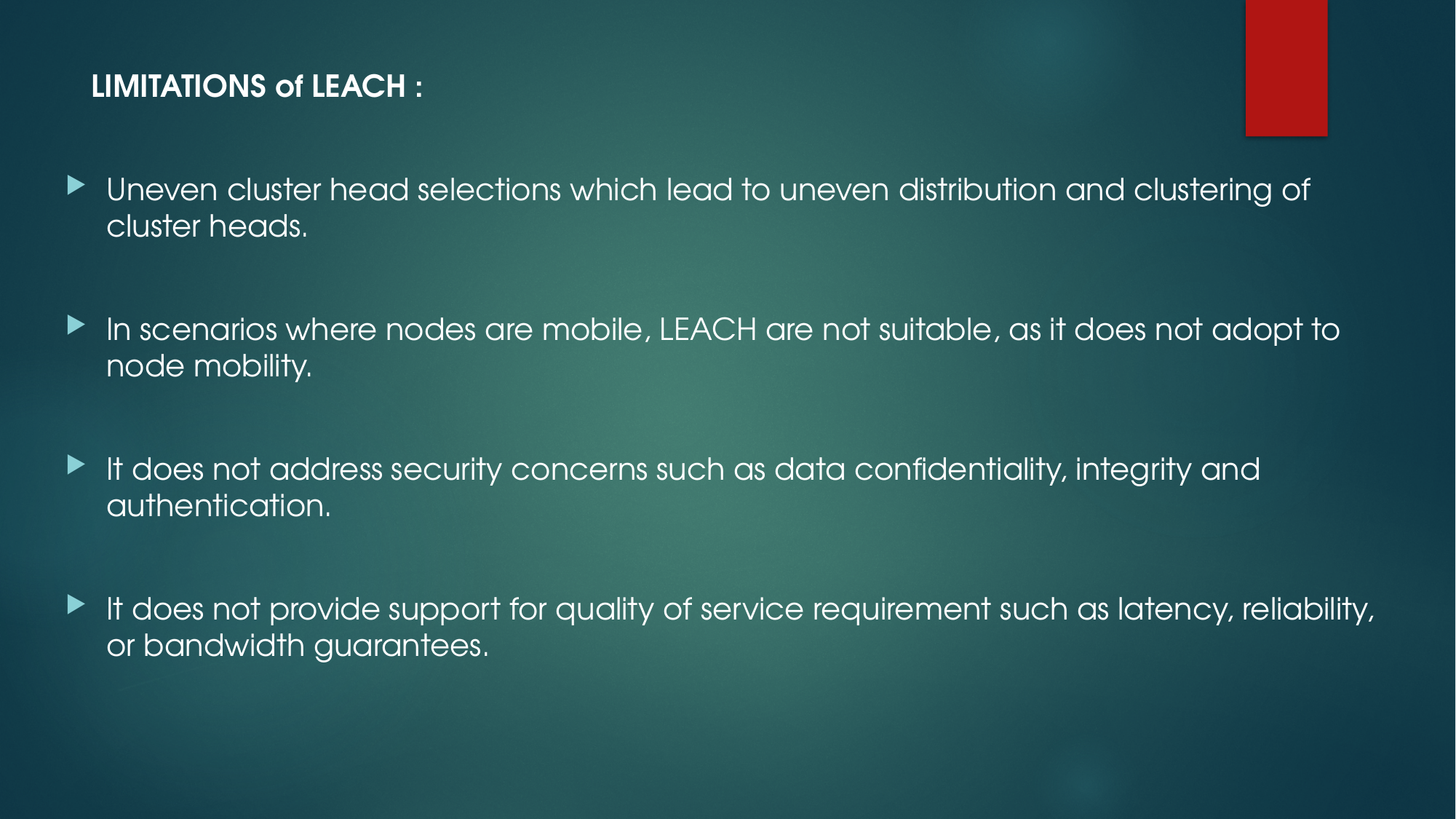

LIMITATIONS of LEACH :

Uneven cluster head selections which lead to uneven distribution and clustering of cluster heads.

In scenarios where nodes are mobile, LEACH are not suitable, as it does not adopt to node mobility.

It does not address security concerns such as data confidentiality, integrity and authentication.

It does not provide support for quality of service requirement such as latency, reliability, or bandwidth guarantees.